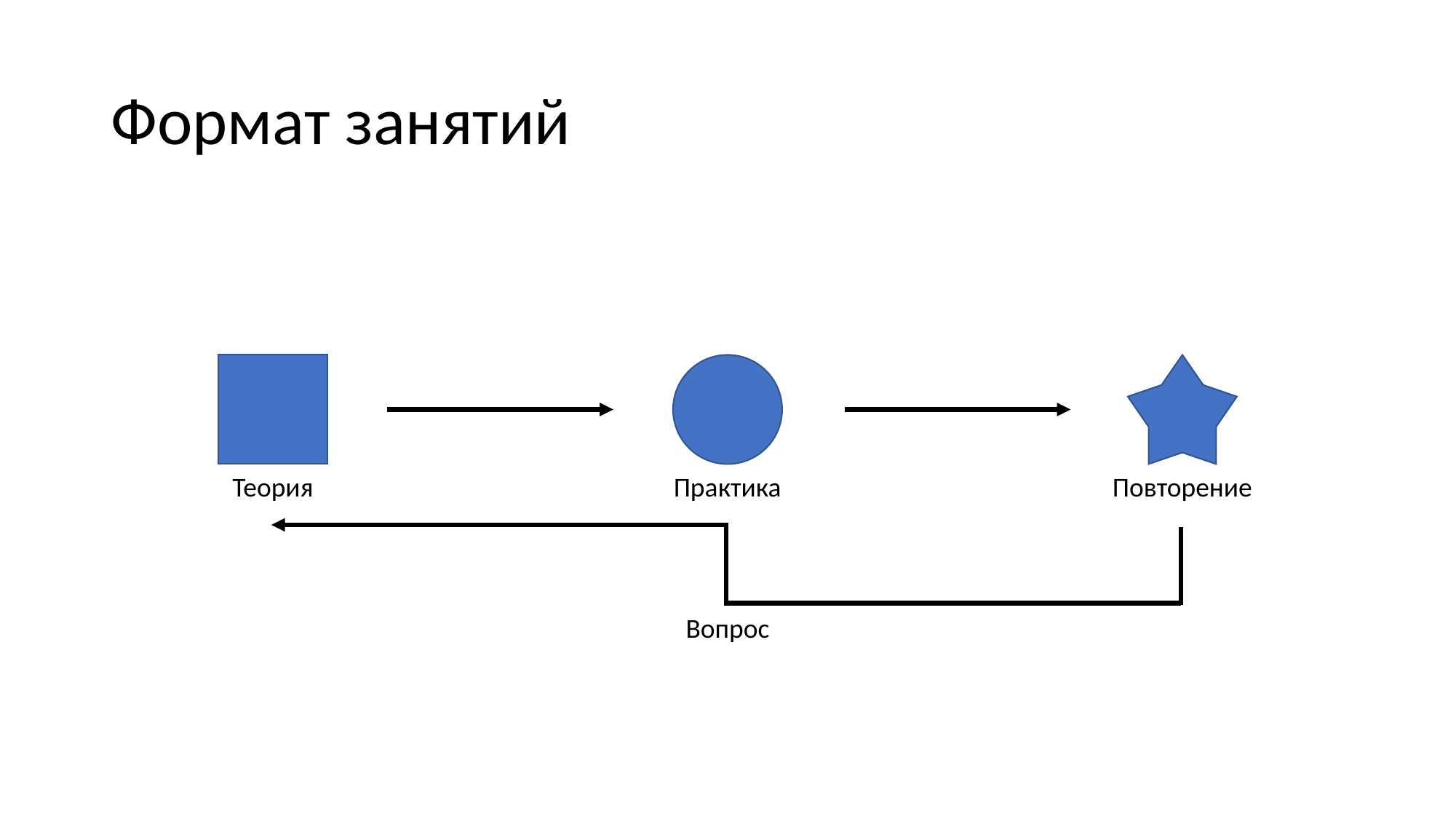

# Формат занятий

Теория
Практика
Повторение
Вопрос